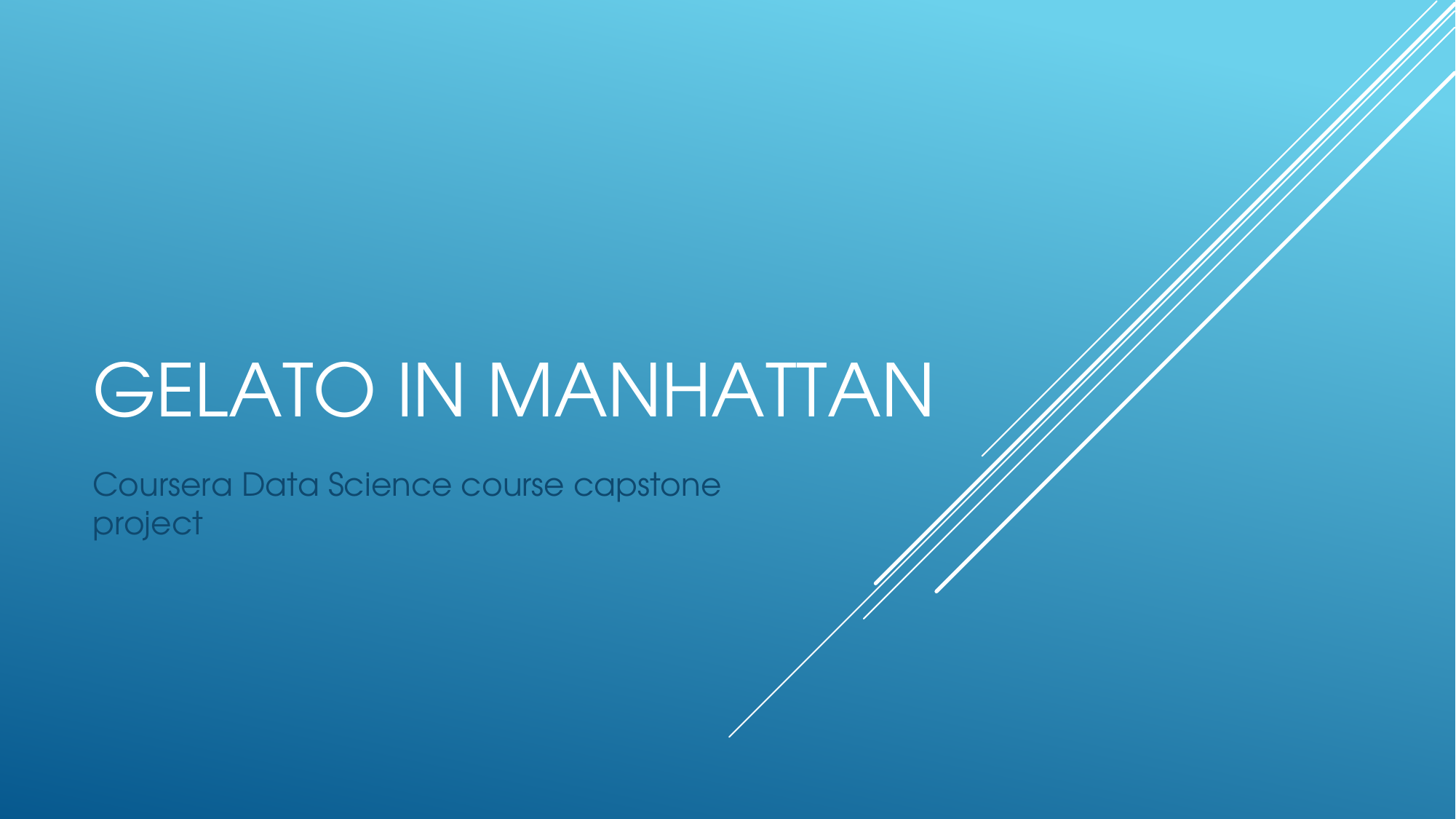

# Gelato in Manhattan
Coursera Data Science course capstone project